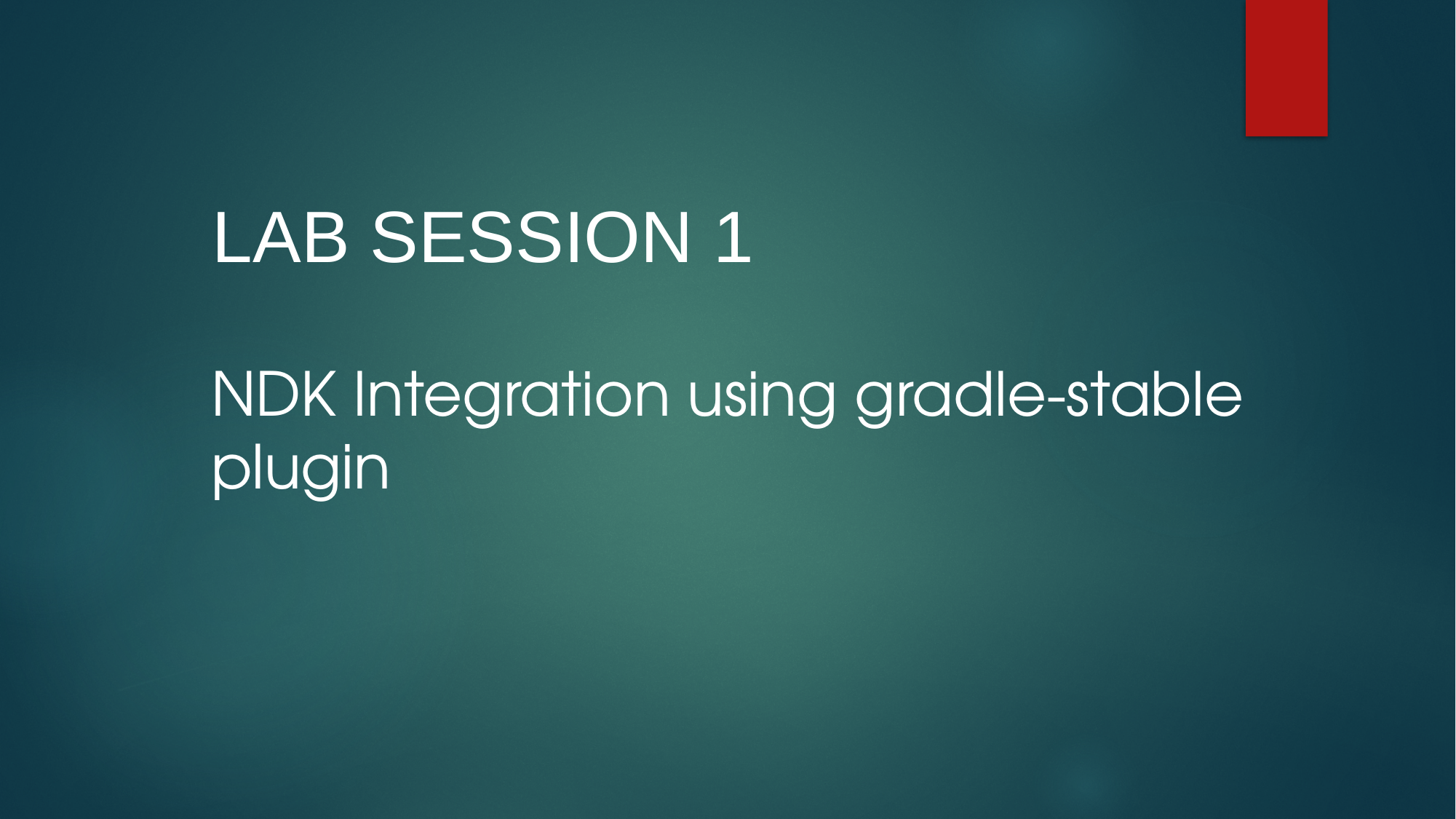

LAB SESSION 1
NDK Integration using gradle-stable plugin